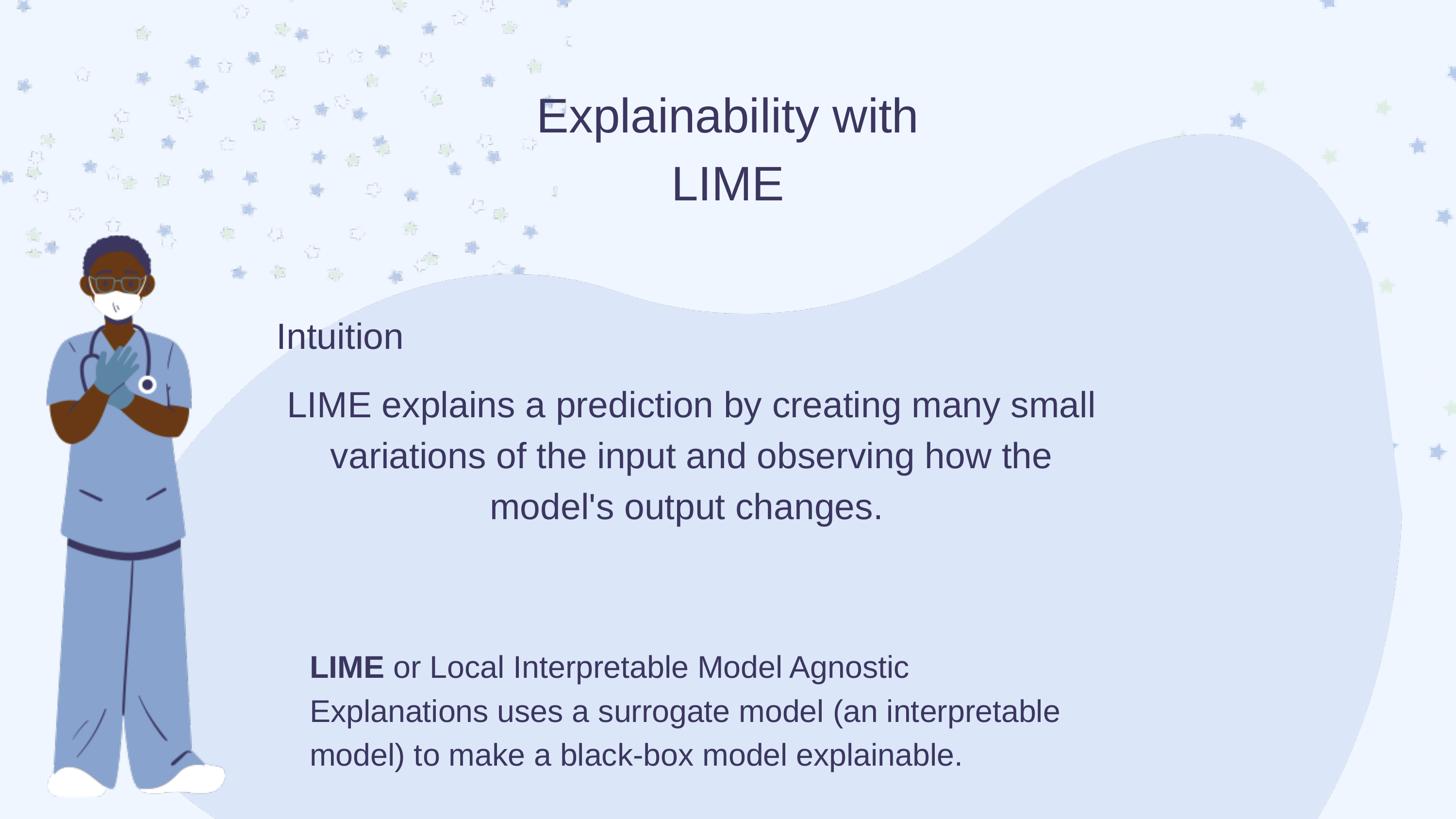

Explainability with
LIME

Intuition
LIME explains a prediction by creating many small variations of the input and observing how the model's output changes.
LIME or Local Interpretable Model Agnostic Explanations uses a surrogate model (an interpretable model) to make a black-box model explainable.